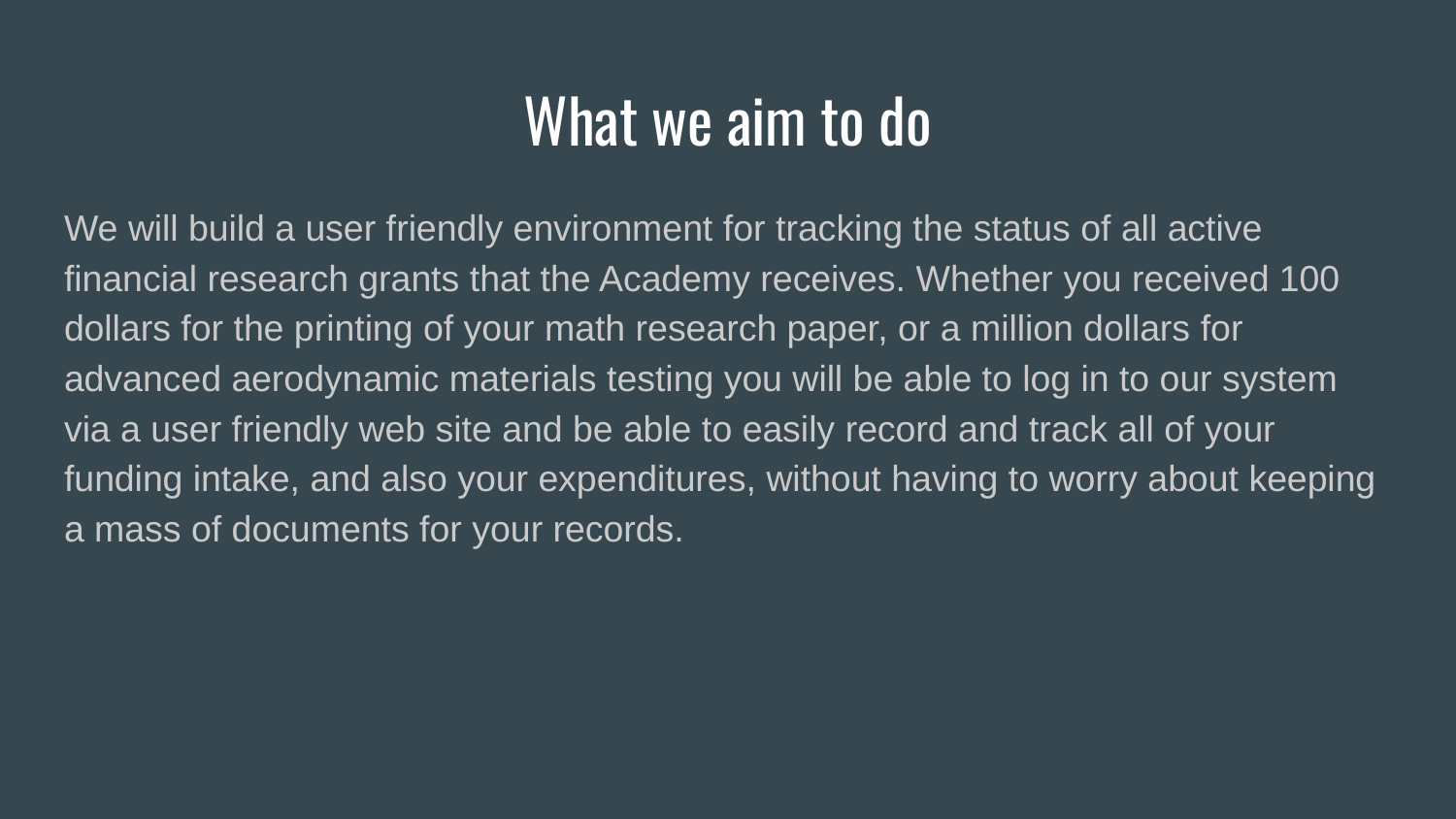

# What we aim to do
We will build a user friendly environment for tracking the status of all active financial research grants that the Academy receives. Whether you received 100 dollars for the printing of your math research paper, or a million dollars for advanced aerodynamic materials testing you will be able to log in to our system via a user friendly web site and be able to easily record and track all of your funding intake, and also your expenditures, without having to worry about keeping a mass of documents for your records.